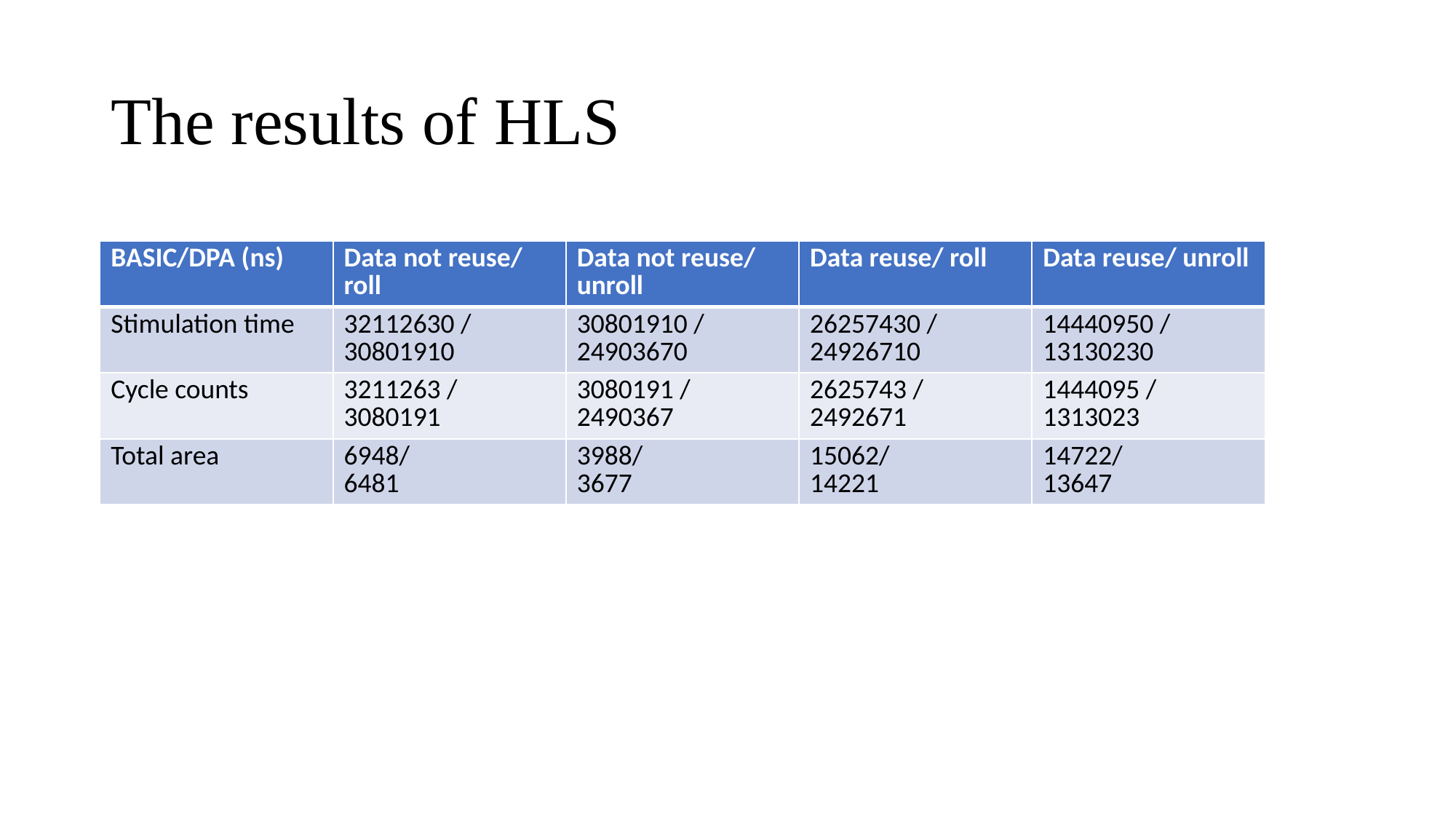

# The results of HLS

| BASIC/DPA (ns) | Data not reuse/ roll | Data not reuse/ unroll | Data reuse/ roll | Data reuse/ unroll |
| --- | --- | --- | --- | --- |
| Stimulation time | 32112630 / 30801910 | 30801910 / 24903670 | 26257430 / 24926710 | 14440950 / 13130230 |
| Cycle counts | 3211263 / 3080191 | 3080191 / 2490367 | 2625743 / 2492671 | 1444095 / 1313023 |
| Total area | 6948/ 6481 | 3988/ 3677 | 15062/ 14221 | 14722/ 13647 |